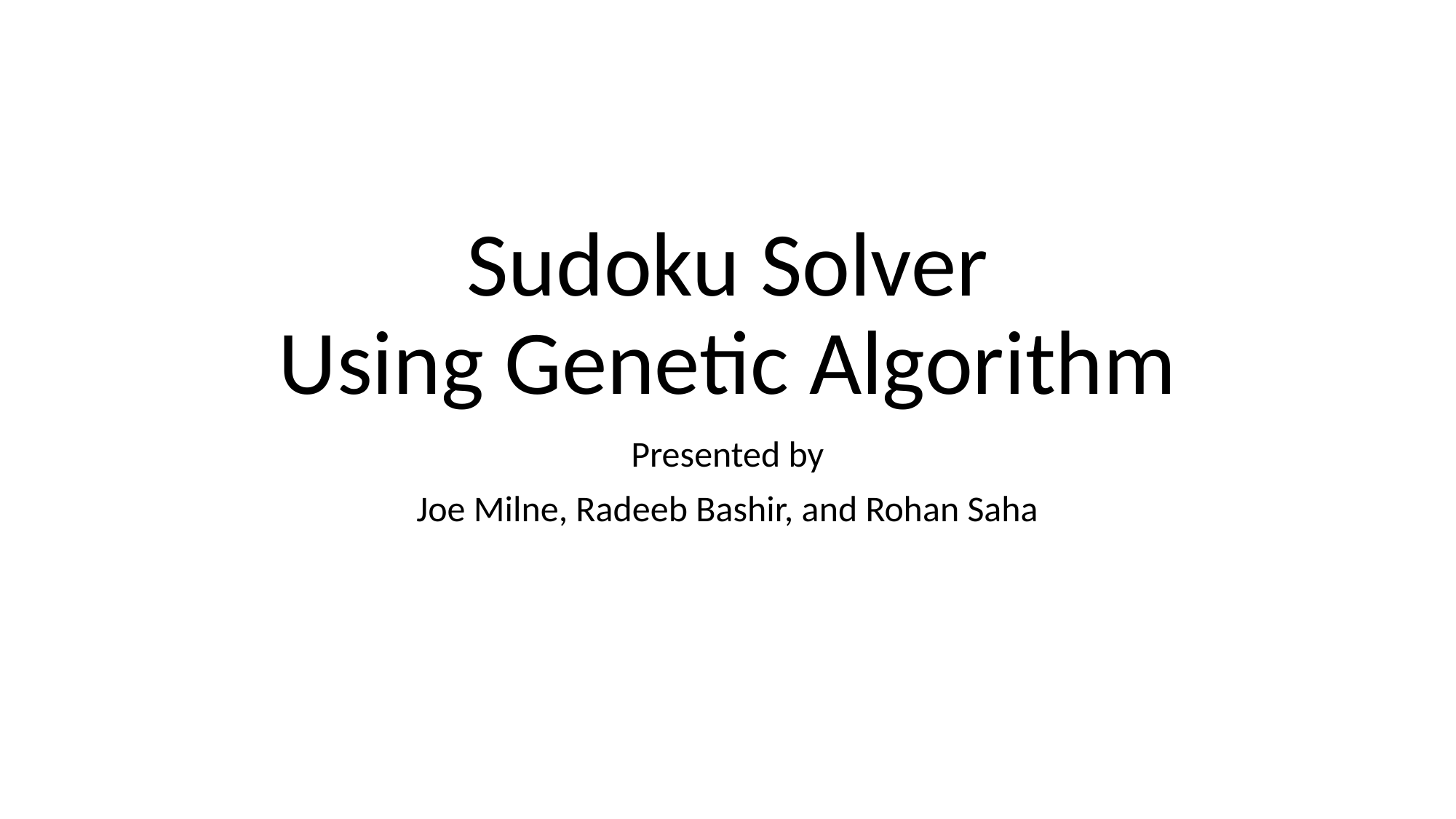

# Sudoku Solver Using Genetic Algorithm
Presented by
Joe Milne, Radeeb Bashir, and Rohan Saha